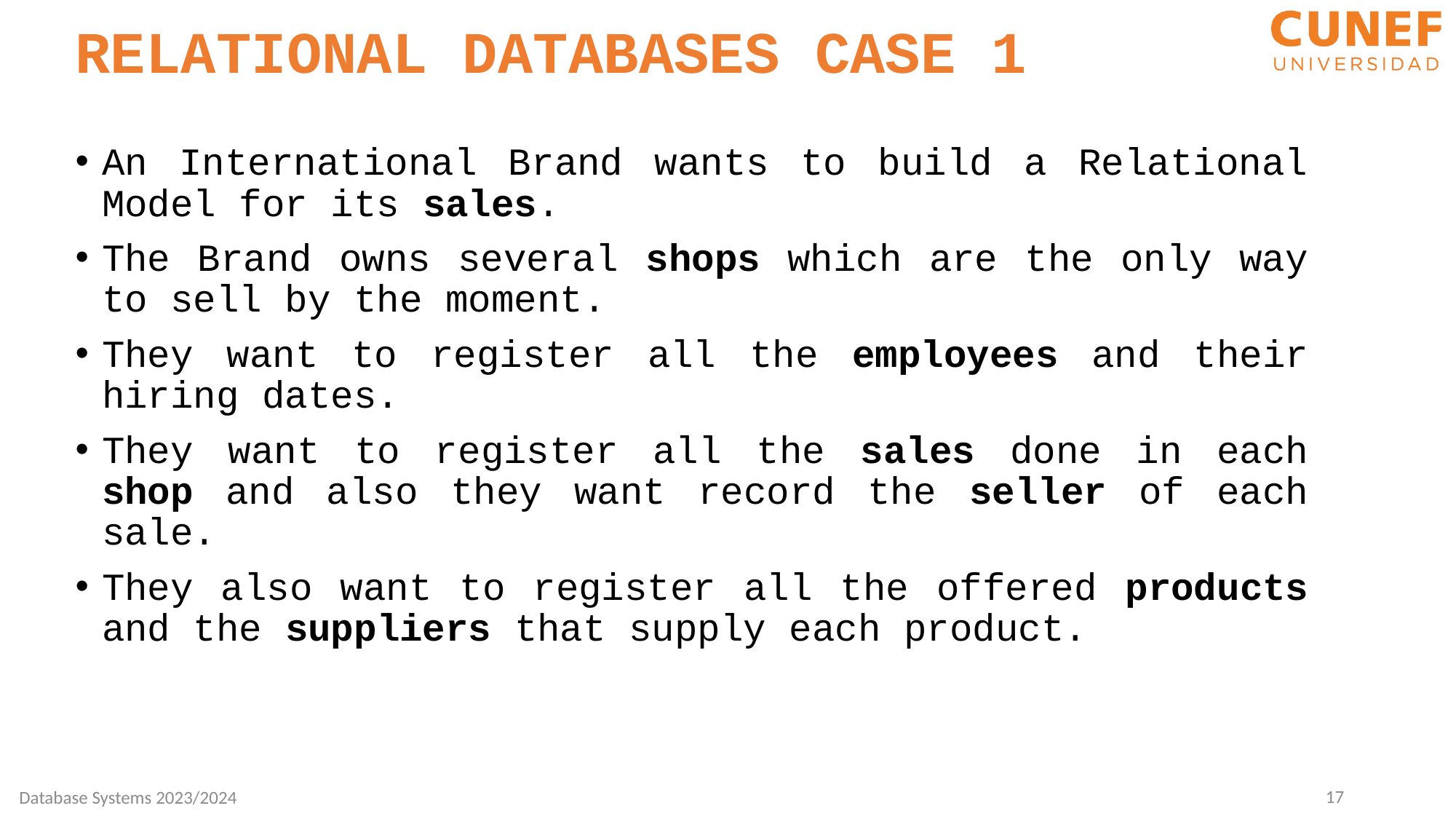

RELATIONAL DATABASES CASE 1
An International Brand wants to build a Relational Model for its sales.
The Brand owns several shops which are the only way to sell by the moment.
They want to register all the employees and their hiring dates.
They want to register all the sales done in each shop and also they want record the seller of each sale.
They also want to register all the offered products and the suppliers that supply each product.
17
Database Systems 2023/2024